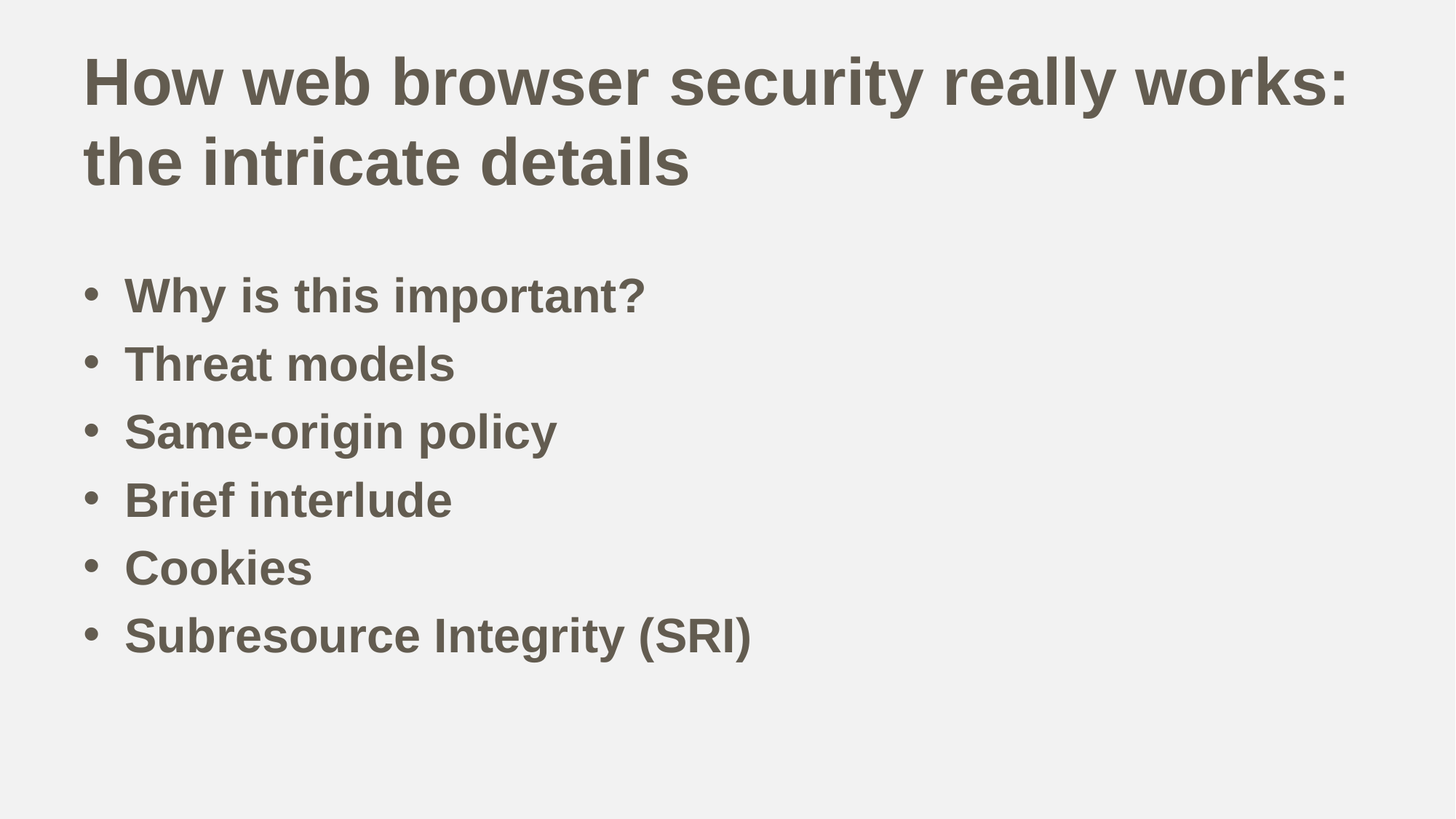

# How web browser security really works: the intricate details

Why is this important?
Threat models
Same-origin policy
Brief interlude
Cookies
Subresource Integrity (SRI)